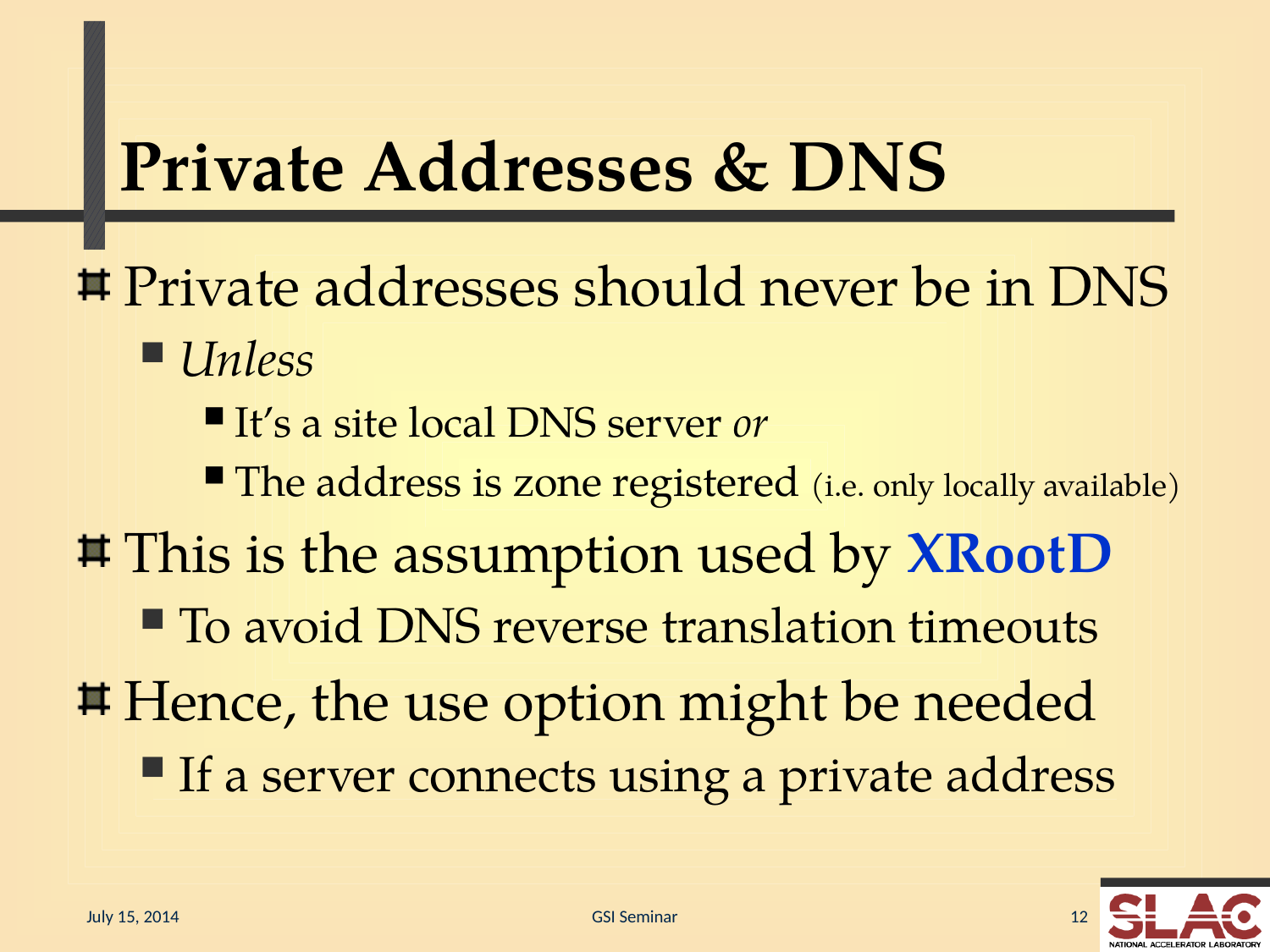

# Private Addresses & DNS
Private addresses should never be in DNS
Unless
It’s a site local DNS server or
The address is zone registered (i.e. only locally available)
This is the assumption used by XRootD
To avoid DNS reverse translation timeouts
Hence, the use option might be needed
If a server connects using a private address